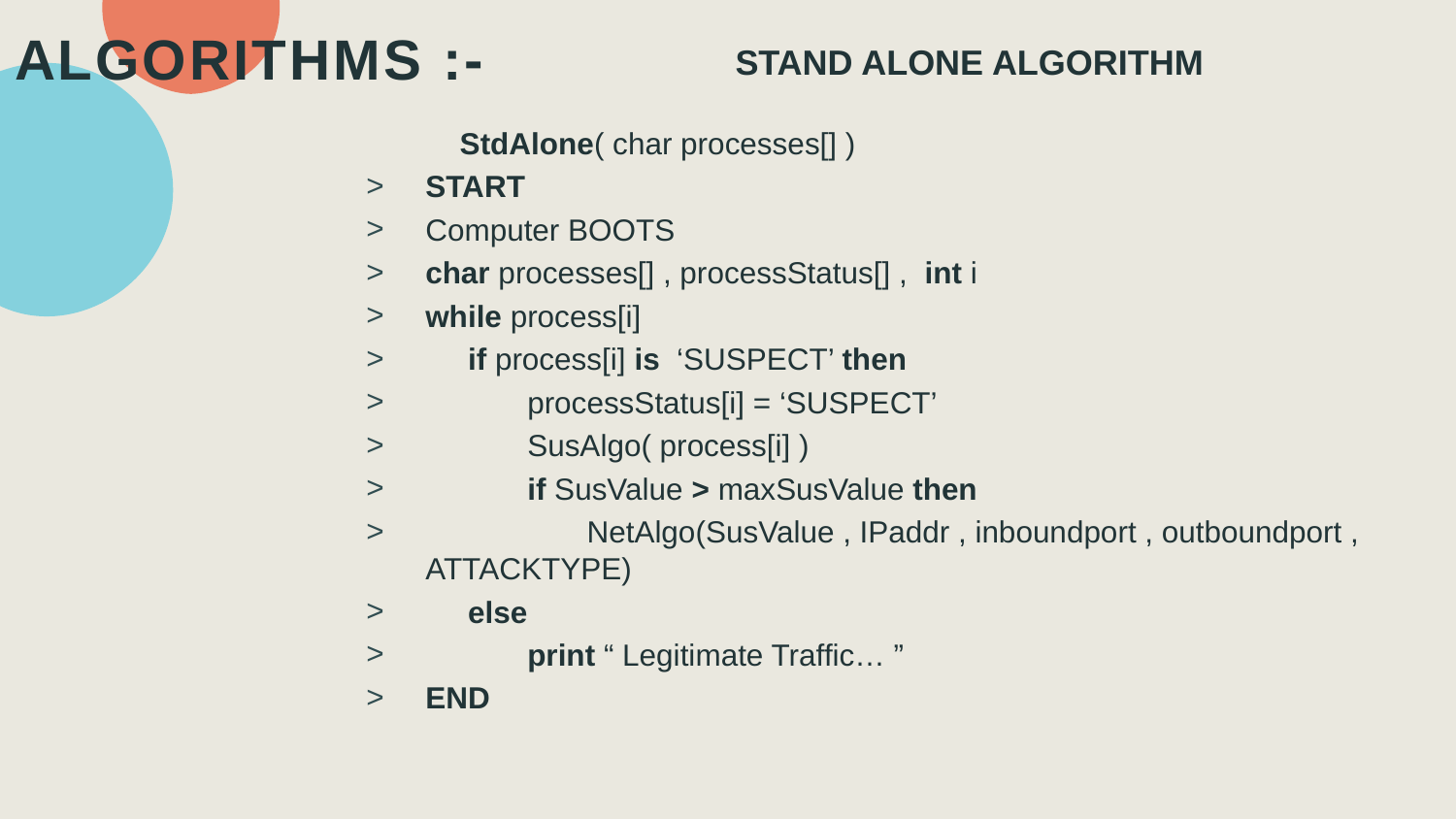

# ALGORITHMS :-
                                      STAND ALONE ALGORITHM

           StdAlone( char processes[] )
START
Computer BOOTS
char processes[] , processStatus[] ,  int i
while process[i]
     if process[i] is  ‘SUSPECT’ then
            processStatus[i] = ‘SUSPECT’
            SusAlgo( process[i] )
            if SusValue > maxSusValue then
                   NetAlgo(SusValue , IPaddr , inboundport , outboundport , ATTACKTYPE)
     else
            print “ Legitimate Traffic… ”
END